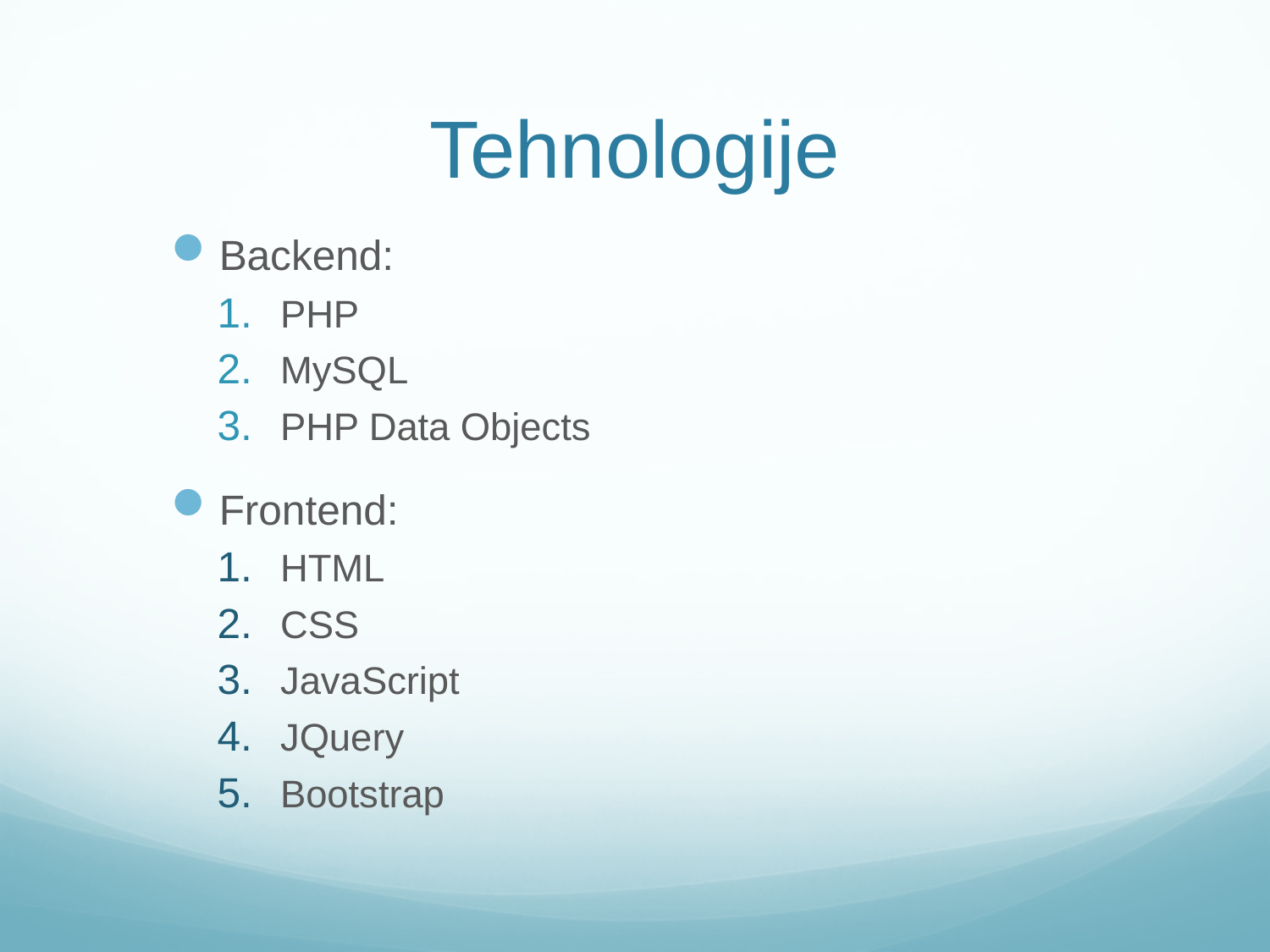

# Tehnologije
Backend:
PHP
MySQL
PHP Data Objects
Frontend:
HTML
CSS
JavaScript
JQuery
Bootstrap